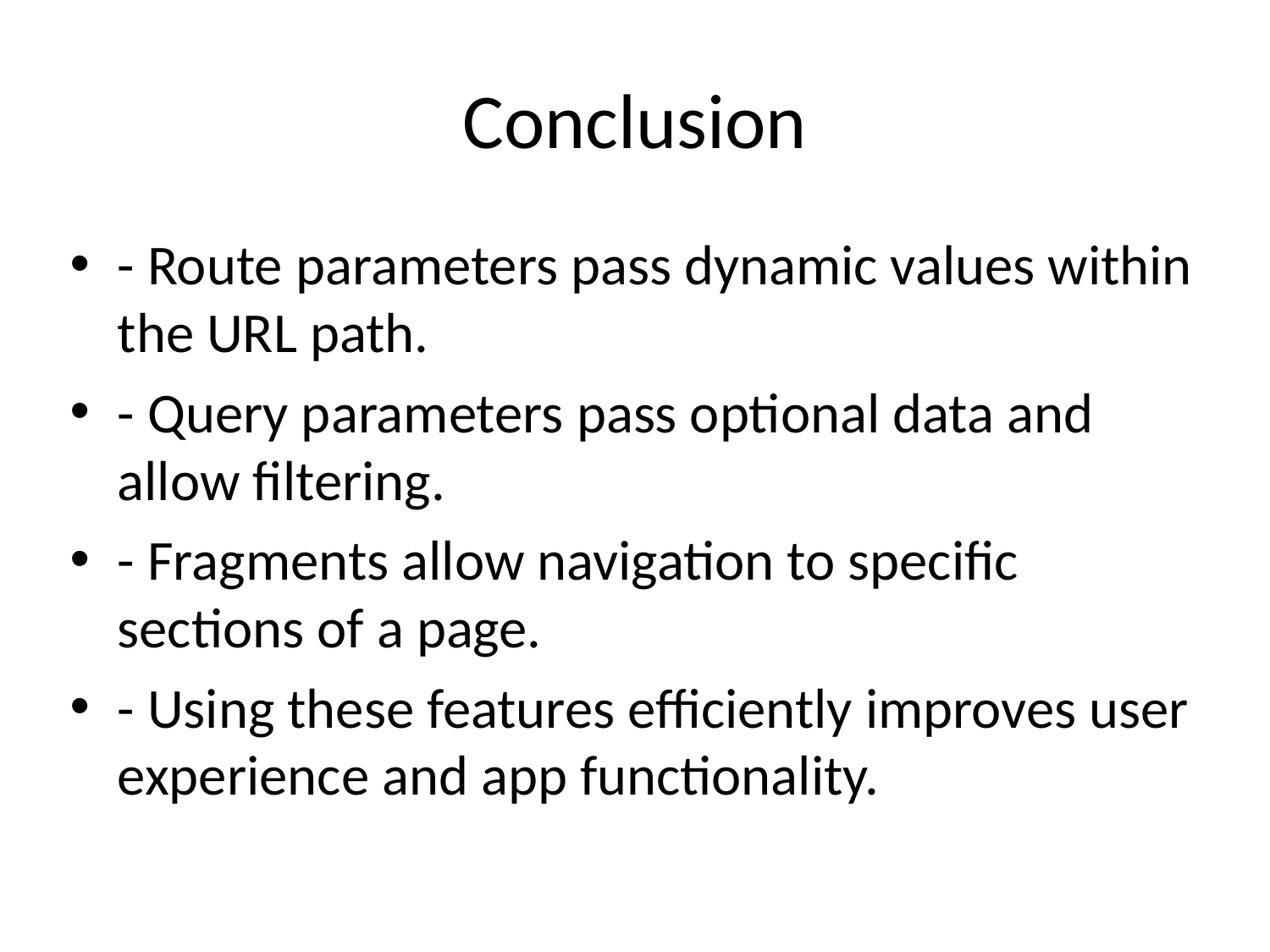

# Conclusion
- Route parameters pass dynamic values within the URL path.
- Query parameters pass optional data and allow filtering.
- Fragments allow navigation to specific sections of a page.
- Using these features efficiently improves user experience and app functionality.